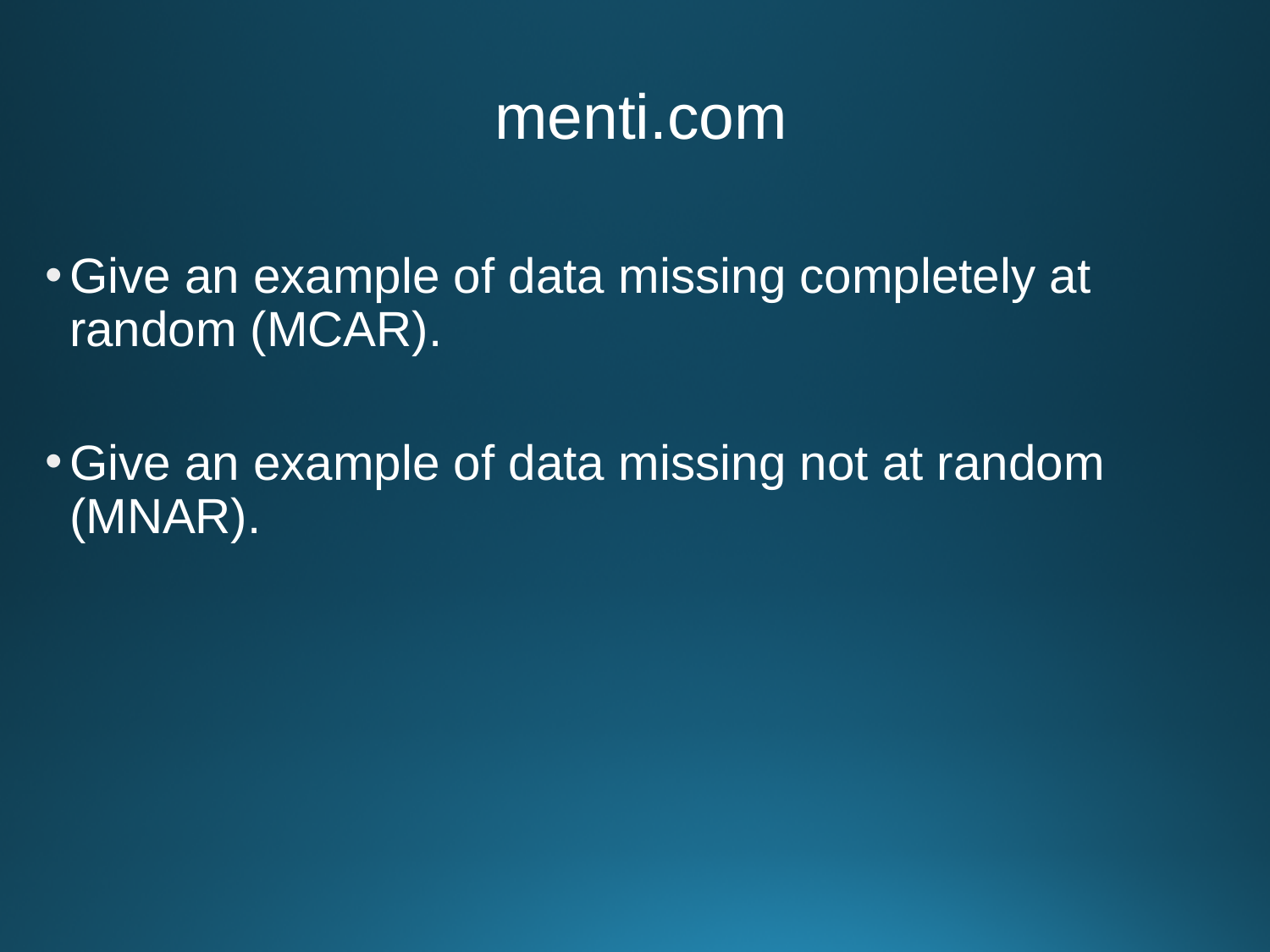

# menti.com
Give an example of data missing completely at random (MCAR).

Give an example of data missing not at random (MNAR).